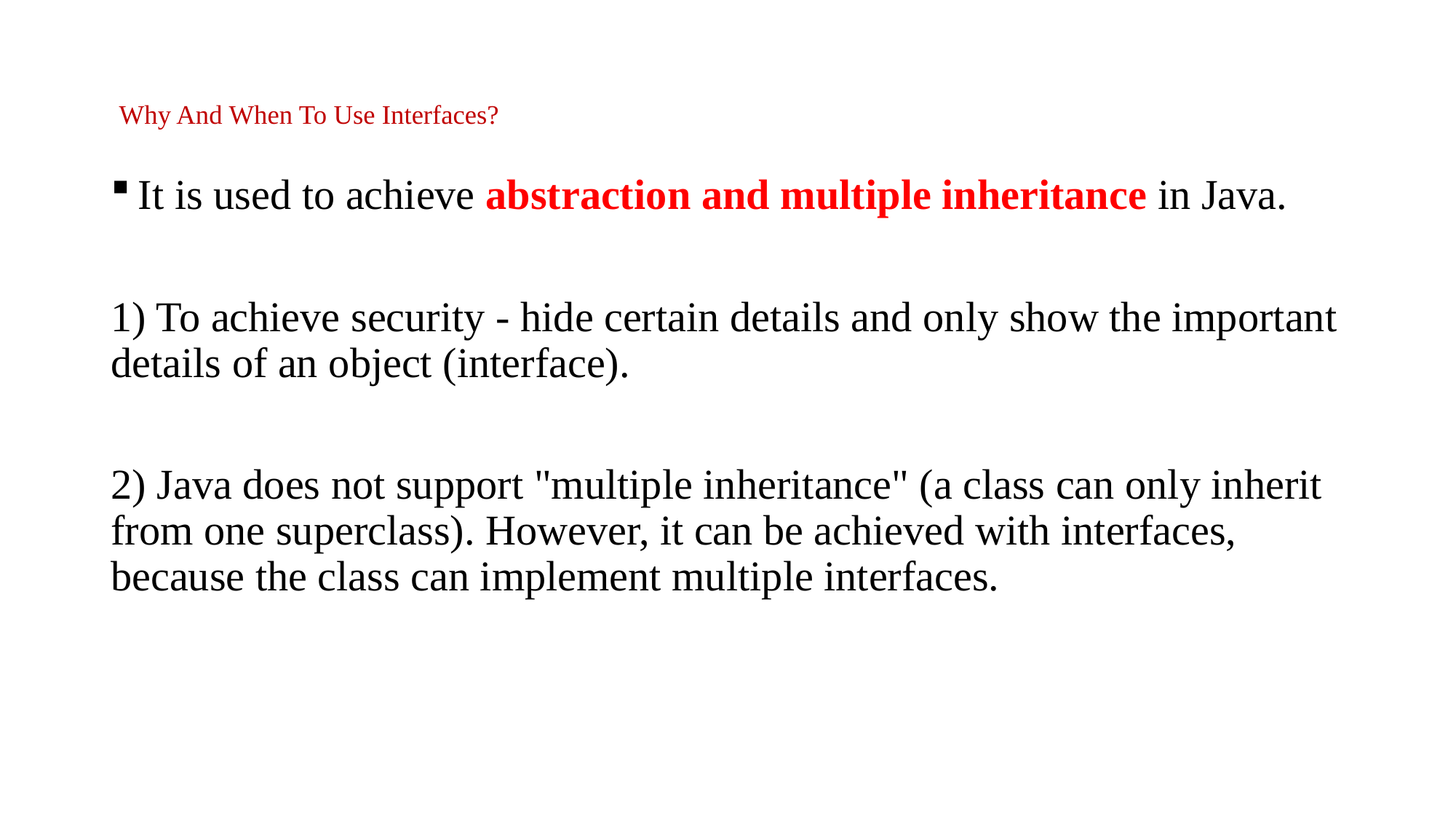

# Why And When To Use Interfaces?
It is used to achieve abstraction and multiple inheritance in Java.

1) To achieve security - hide certain details and only show the important details of an object (interface).

2) Java does not support "multiple inheritance" (a class can only inherit from one superclass). However, it can be achieved with interfaces, because the class can implement multiple interfaces.